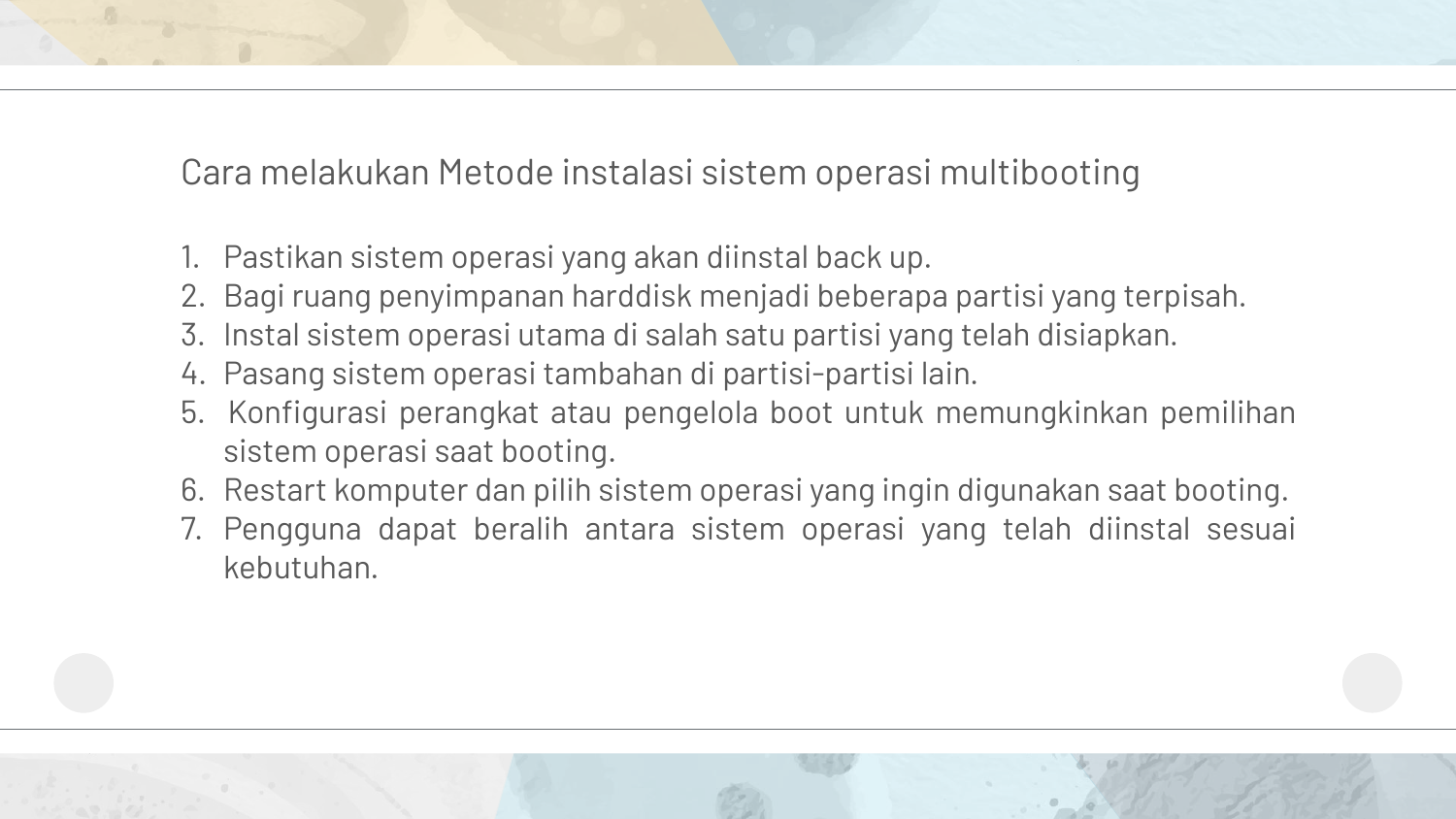

Cara melakukan Metode instalasi sistem operasi multibooting

1. 	Pastikan sistem operasi yang akan diinstal back up.
2. 	Bagi ruang penyimpanan harddisk menjadi beberapa partisi yang terpisah.
3. 	Instal sistem operasi utama di salah satu partisi yang telah disiapkan.
4. 	Pasang sistem operasi tambahan di partisi-partisi lain.
5. 	Konfigurasi perangkat atau pengelola boot untuk memungkinkan pemilihan sistem operasi saat booting.
6. 	Restart komputer dan pilih sistem operasi yang ingin digunakan saat booting.
7.	Pengguna dapat beralih antara sistem operasi yang telah diinstal sesuai kebutuhan.